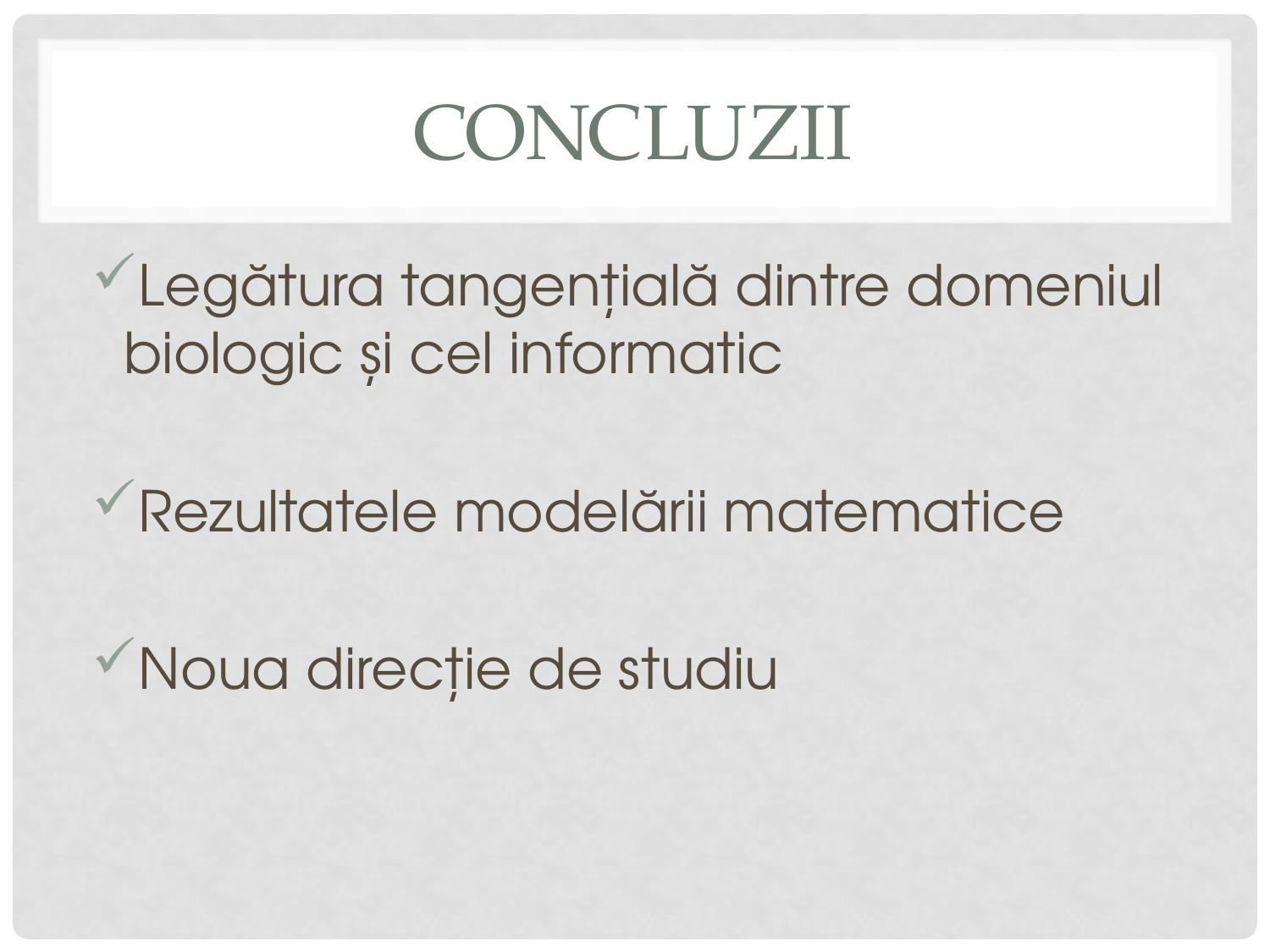

# Concluzii
Legătura tangențială dintre domeniul biologic și cel informatic

Rezultatele modelării matematice

Noua direcție de studiu